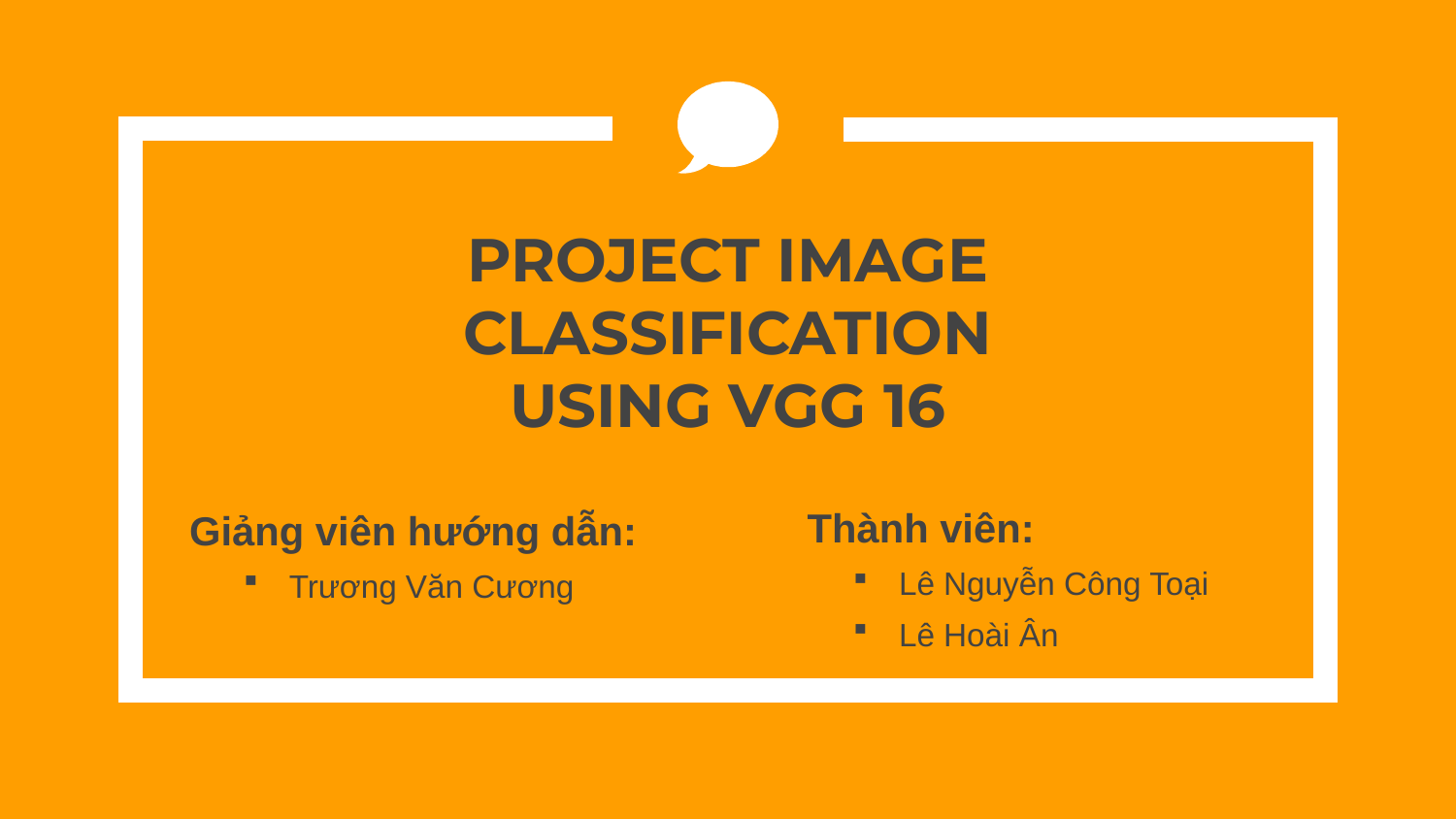

# PROJECT IMAGE CLASSIFICATION USING VGG 16
Thành viên:
Lê Nguyễn Công Toại
Lê Hoài Ân
Giảng viên hướng dẫn:
Trương Văn Cương